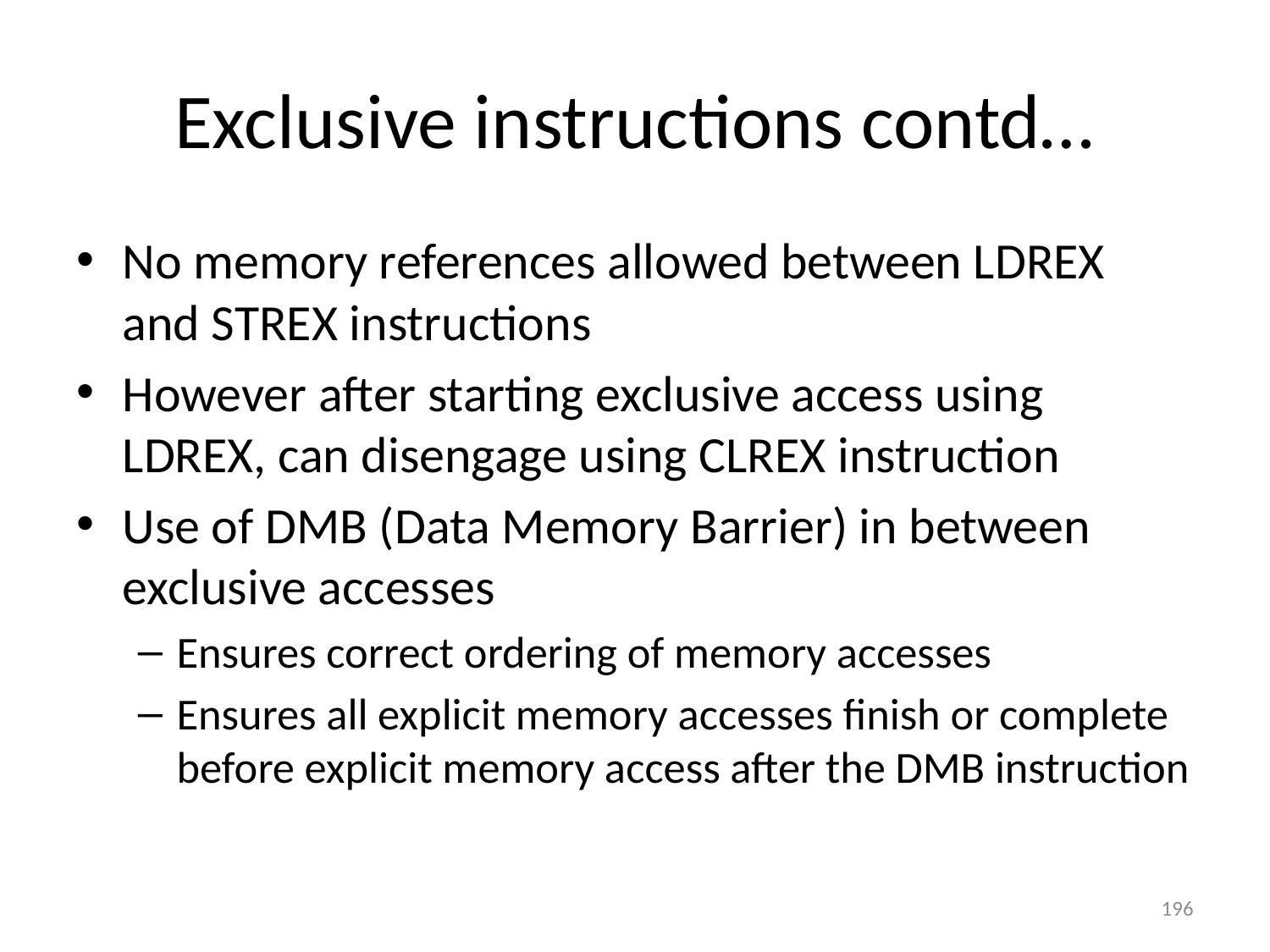

# Exclusive instructions contd…
No memory references allowed between LDREX and STREX instructions
However after starting exclusive access using LDREX, can disengage using CLREX instruction
Use of DMB (Data Memory Barrier) in between exclusive accesses
Ensures correct ordering of memory accesses
Ensures all explicit memory accesses finish or complete before explicit memory access after the DMB instruction
196